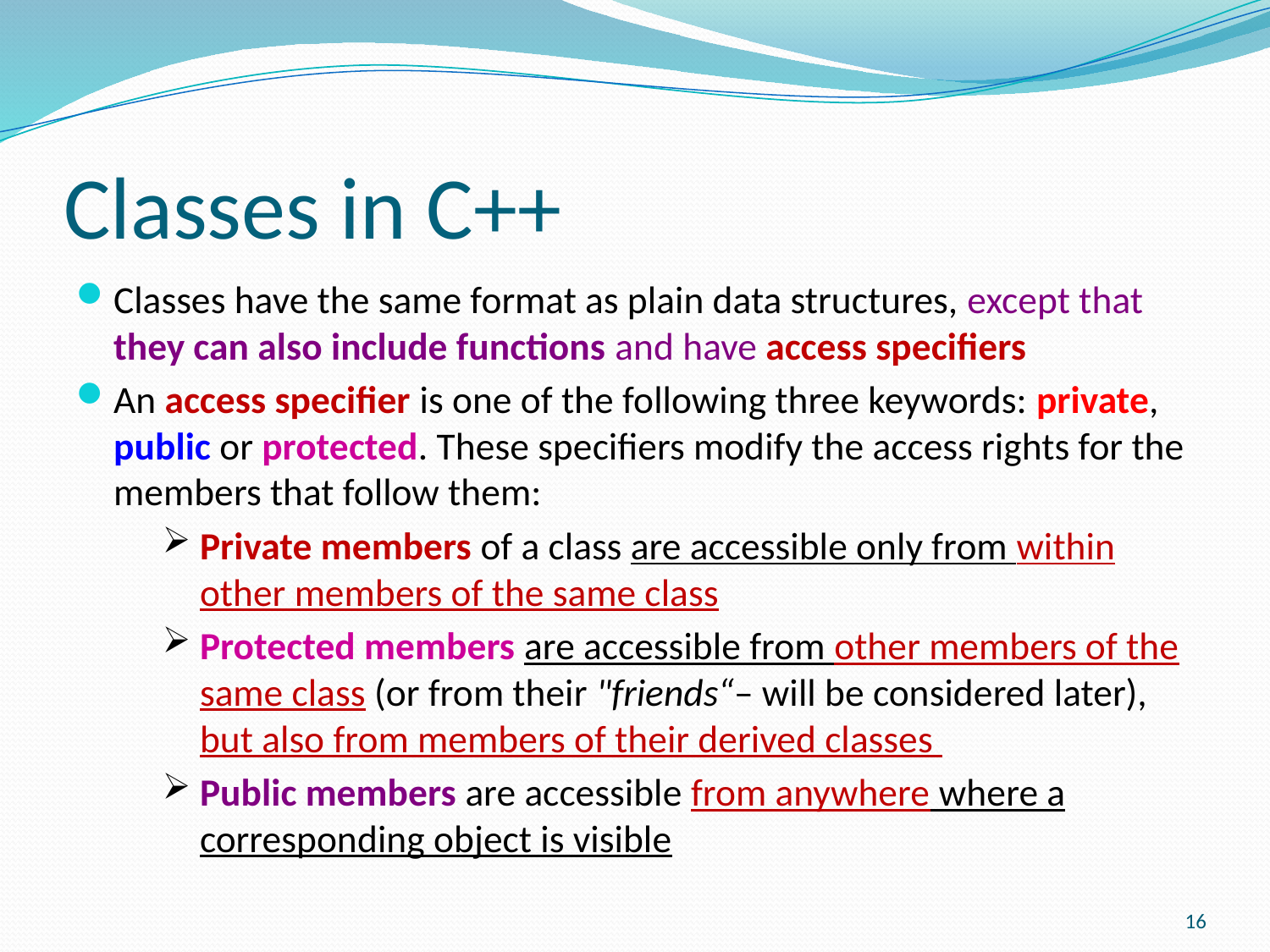

# Classes in C++
Classes have the same format as plain data structures, except that they can also include functions and have access specifiers
An access specifier is one of the following three keywords: private, public or protected. These specifiers modify the access rights for the members that follow them:
Private members of a class are accessible only from within other members of the same class
Protected members are accessible from other members of the same class (or from their "friends“– will be considered later), but also from members of their derived classes
Public members are accessible from anywhere where a corresponding object is visible
16